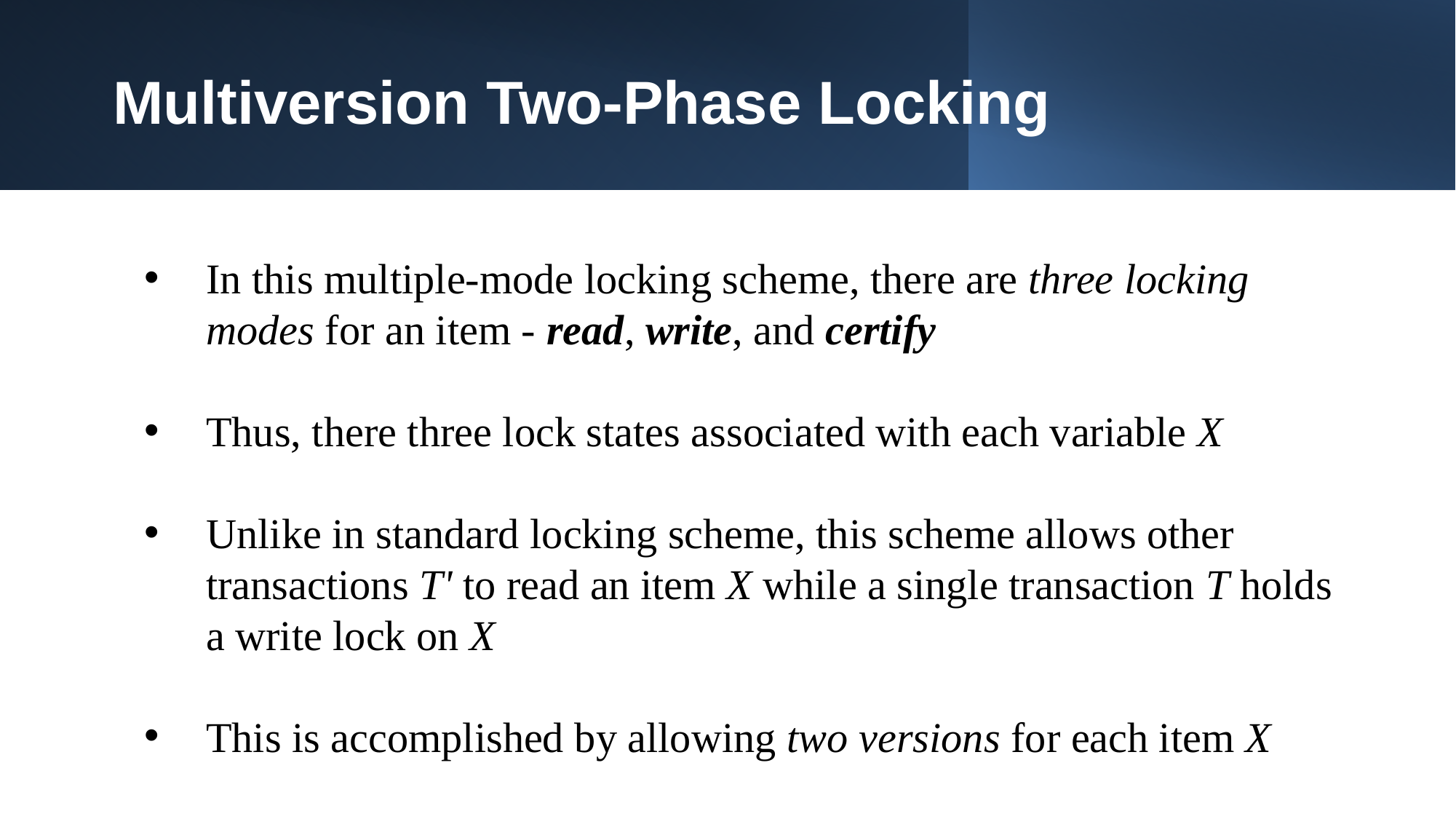

Multiversion Two-Phase Locking
In this multiple-mode locking scheme, there are three locking modes for an item - read, write, and certify

Thus, there three lock states associated with each variable X

Unlike in standard locking scheme, this scheme allows other transactions T' to read an item X while a single transaction T holds a write lock on X

This is accomplished by allowing two versions for each item X